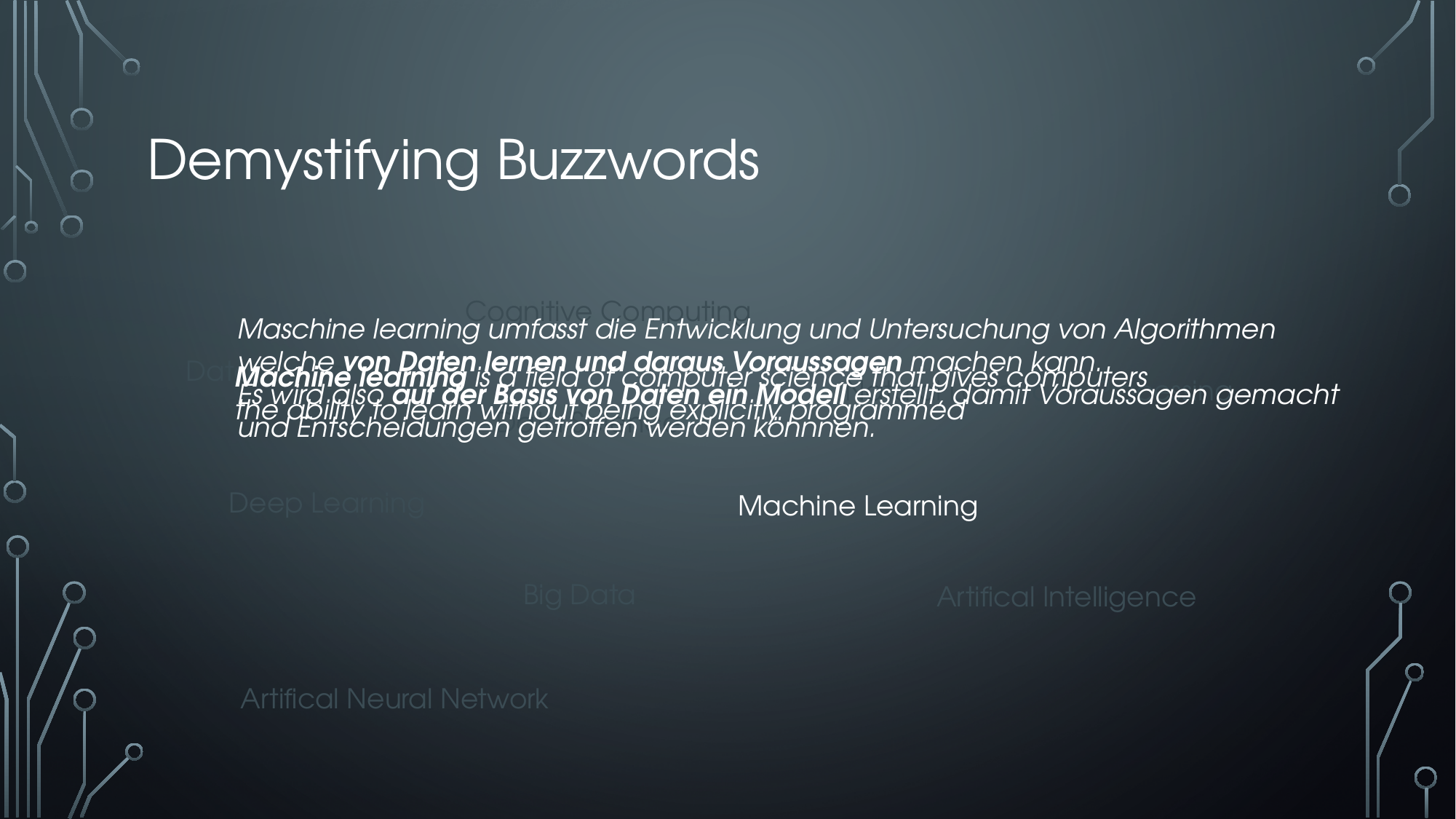

# Demystifying Buzzwords
Cognitive Computing
Maschine learning umfasst die Entwicklung und Untersuchung von Algorithmen
welche von Daten lernen und daraus Voraussagen machen kann.
Es wird also auf der Basis von Daten ein Modell erstellt, damit Voraussagen gemacht
und Entscheidungen getroffen werden könnnen.
Data Mining
Machine learning is a field of computer science that gives computers
the ability to learn without being explicitly programmed
Natural Language Processing
Data Science
Deep Learning
Machine Learning
Big Data
Artifical Intelligence
Artifical Neural Network